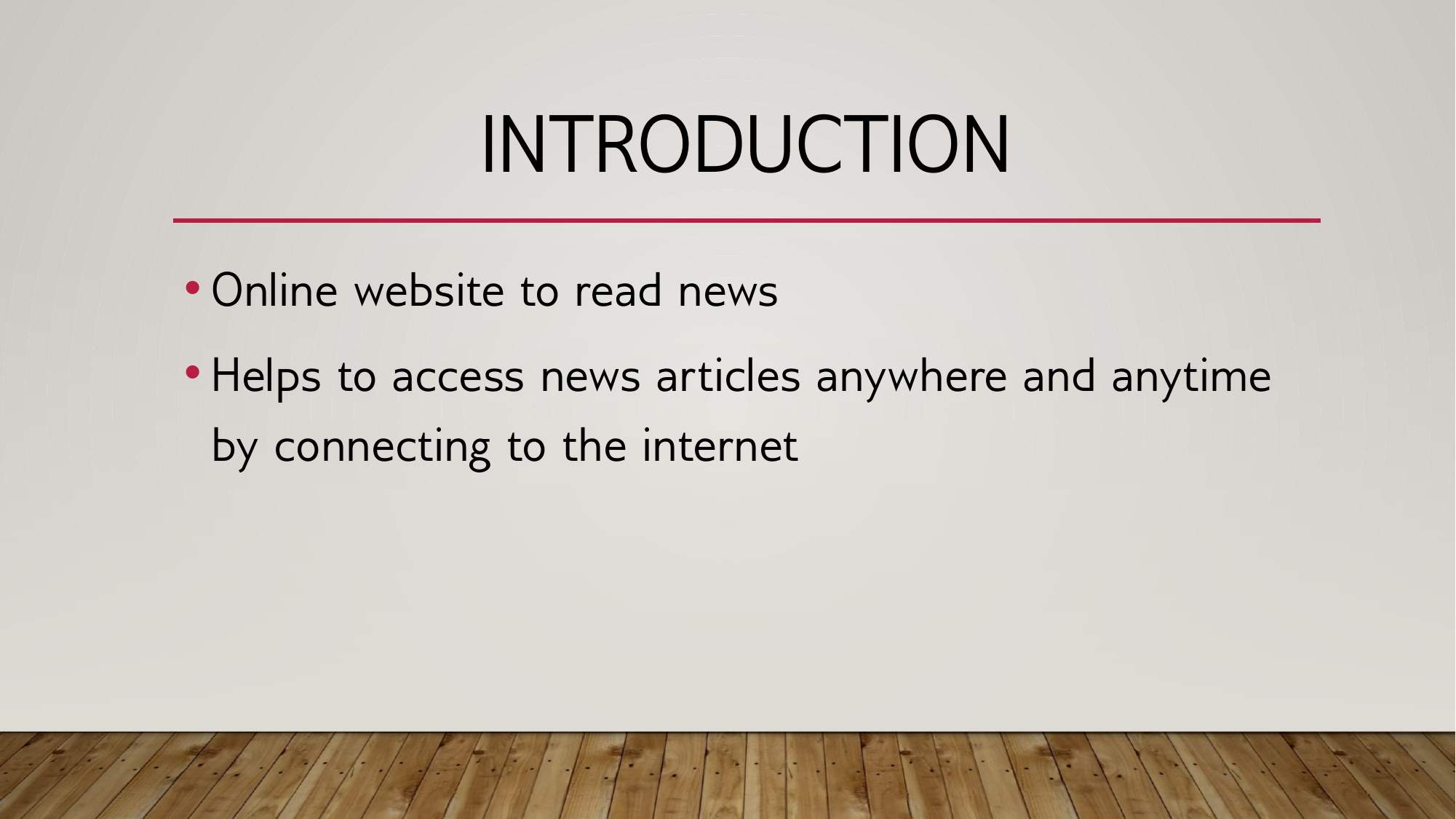

# Introduction
Online website to read news
Helps to access news articles anywhere and anytime by connecting to the internet